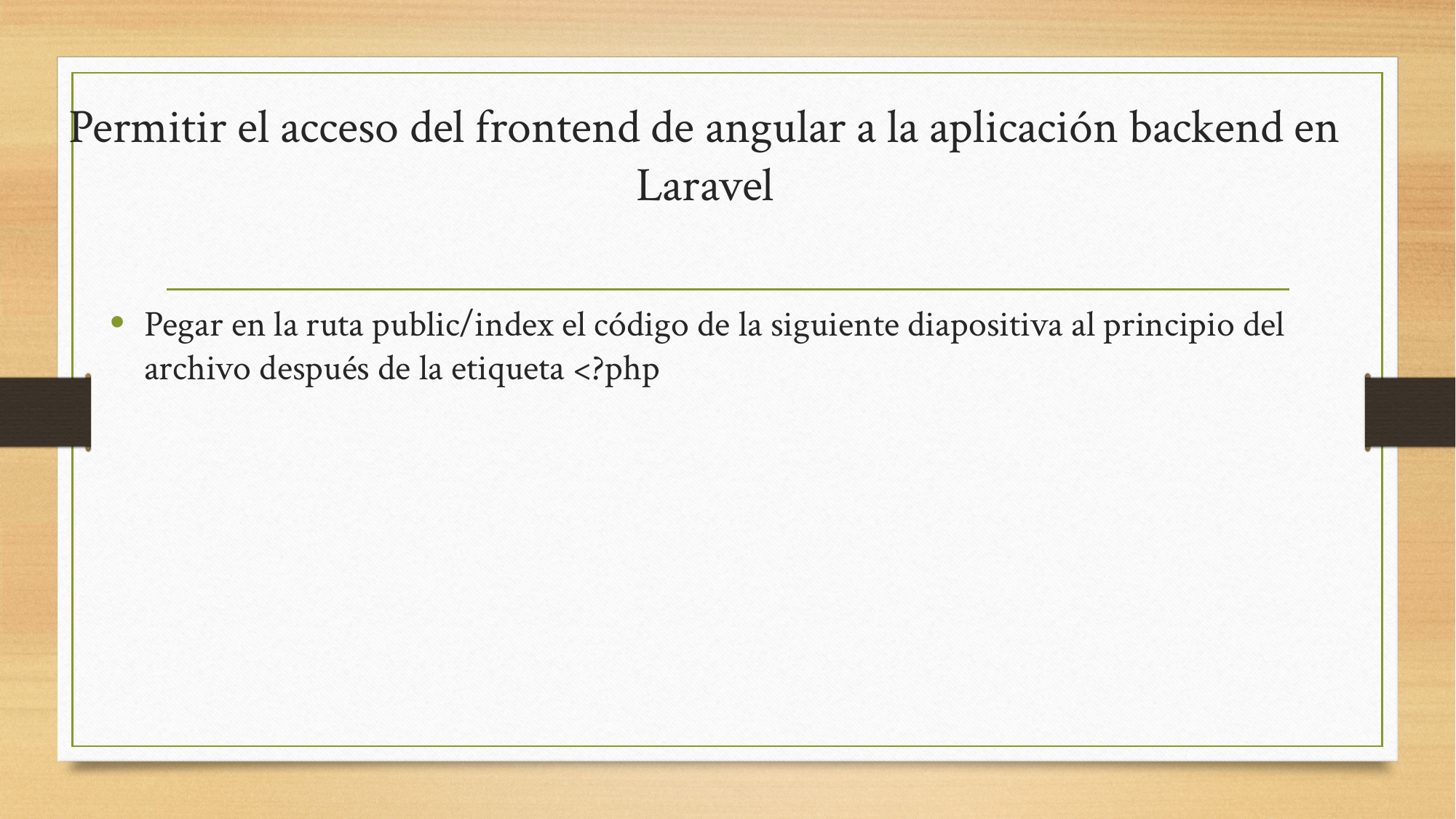

# Permitir el acceso del frontend de angular a la aplicación backend en Laravel
Pegar en la ruta public/index el código de la siguiente diapositiva al principio del archivo después de la etiqueta <?php